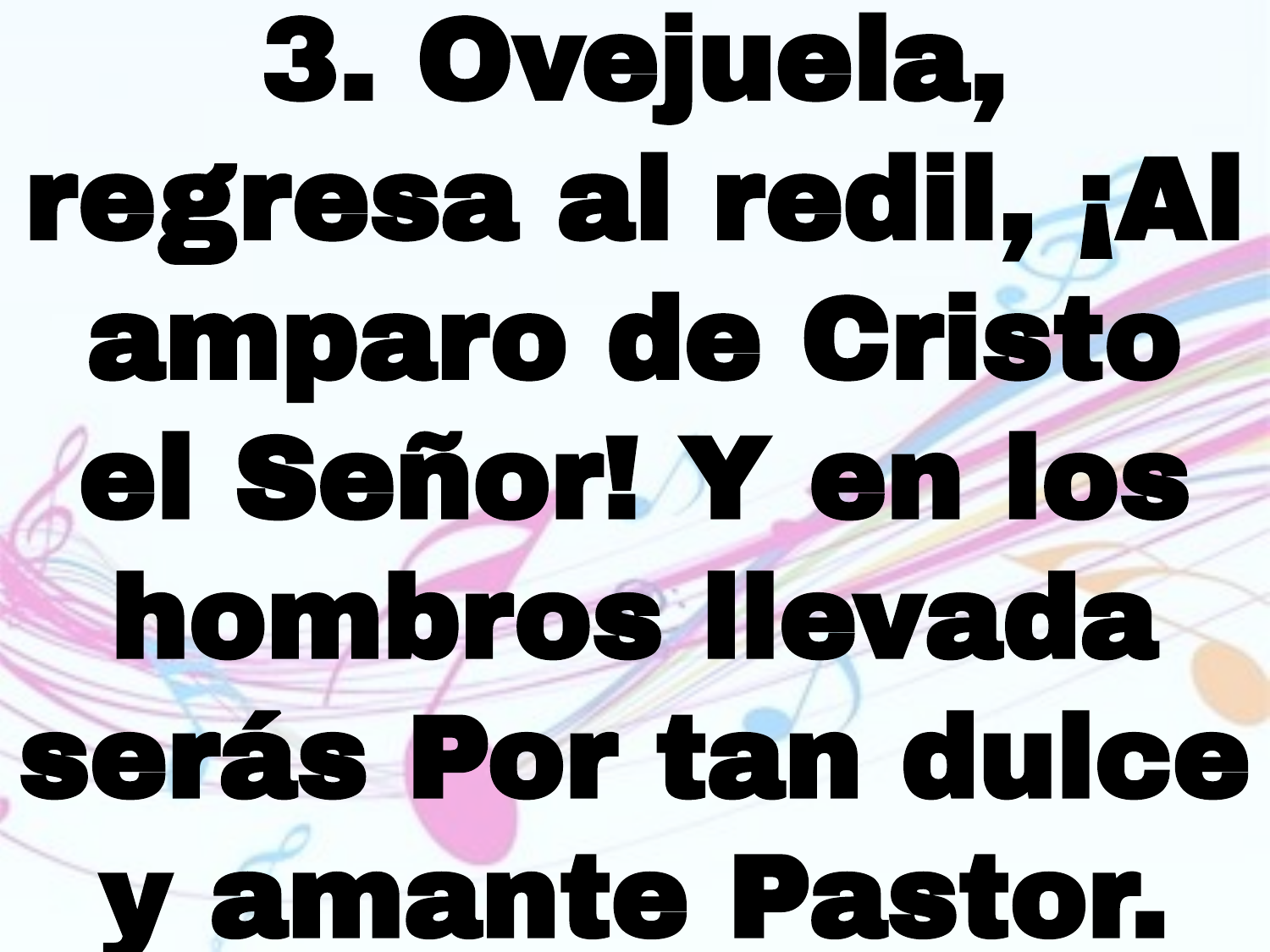

3. Ovejuela, regresa al redil, ¡Al amparo de Cristo el Señor! Y en los hombros llevada serás Por tan dulce y amante Pastor.